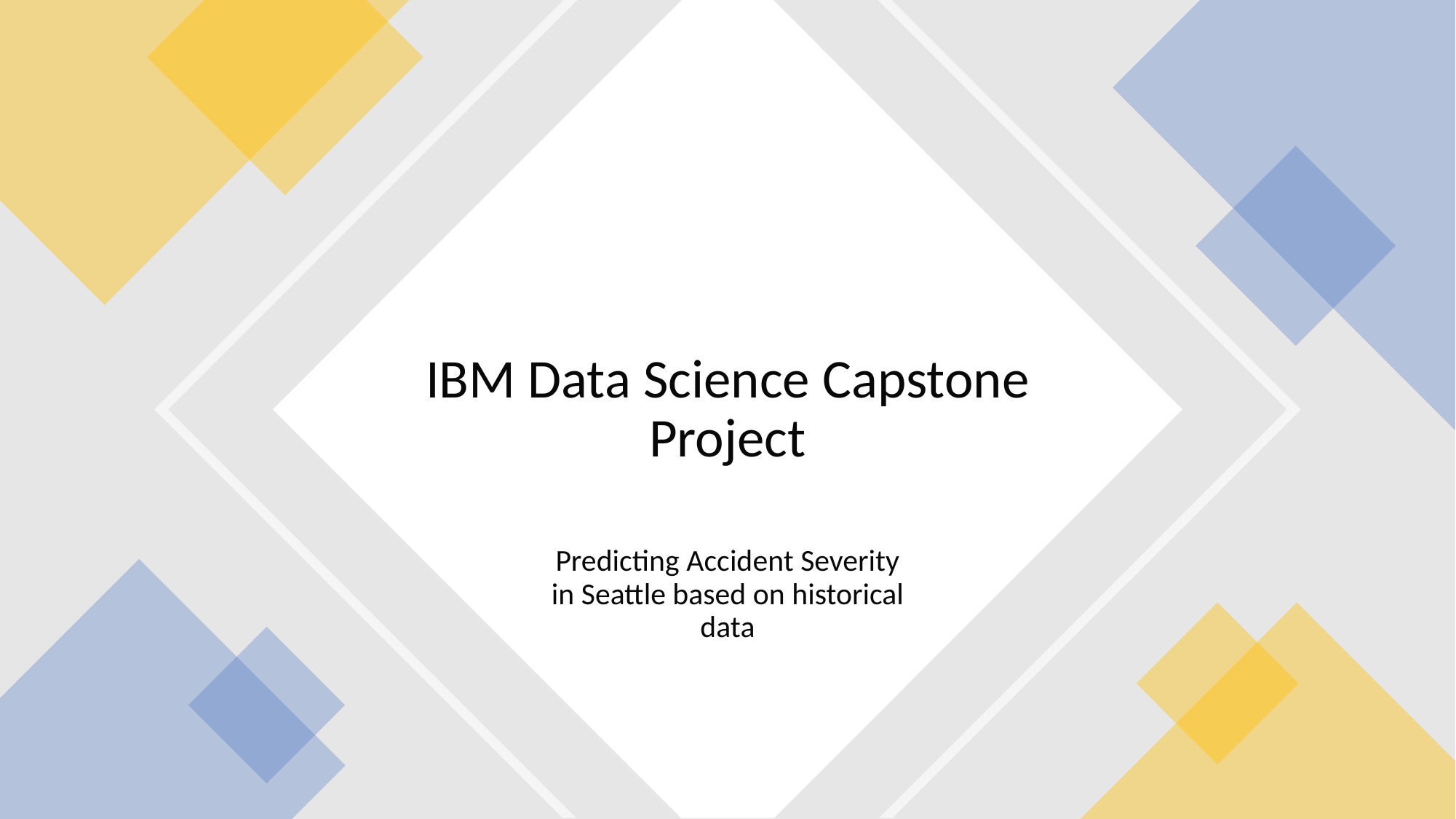

# IBM Data Science Capstone Project
Predicting Accident Severity in Seattle based on historical data